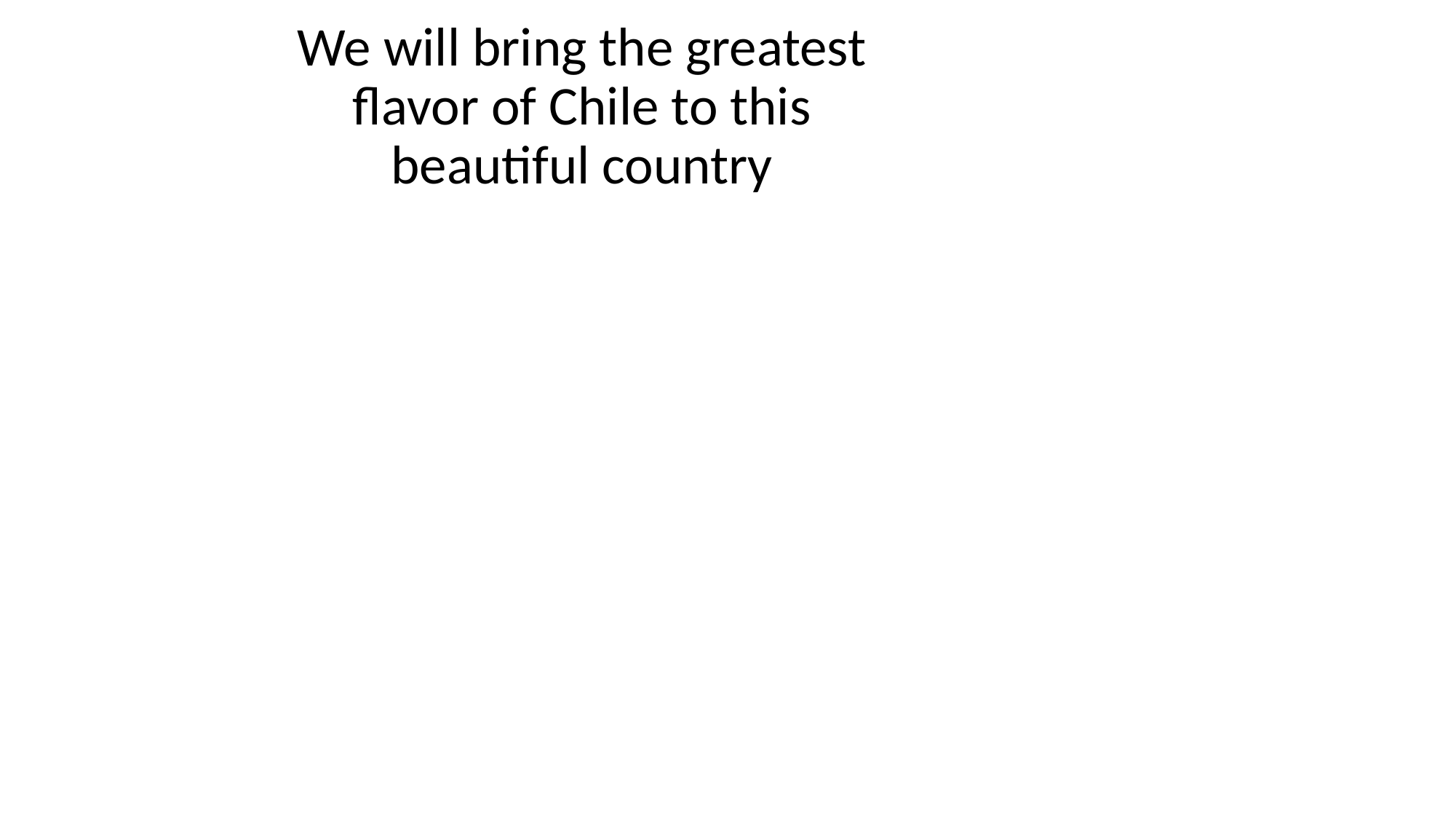

# We will bring the greatest flavor of Chile to this beautiful country